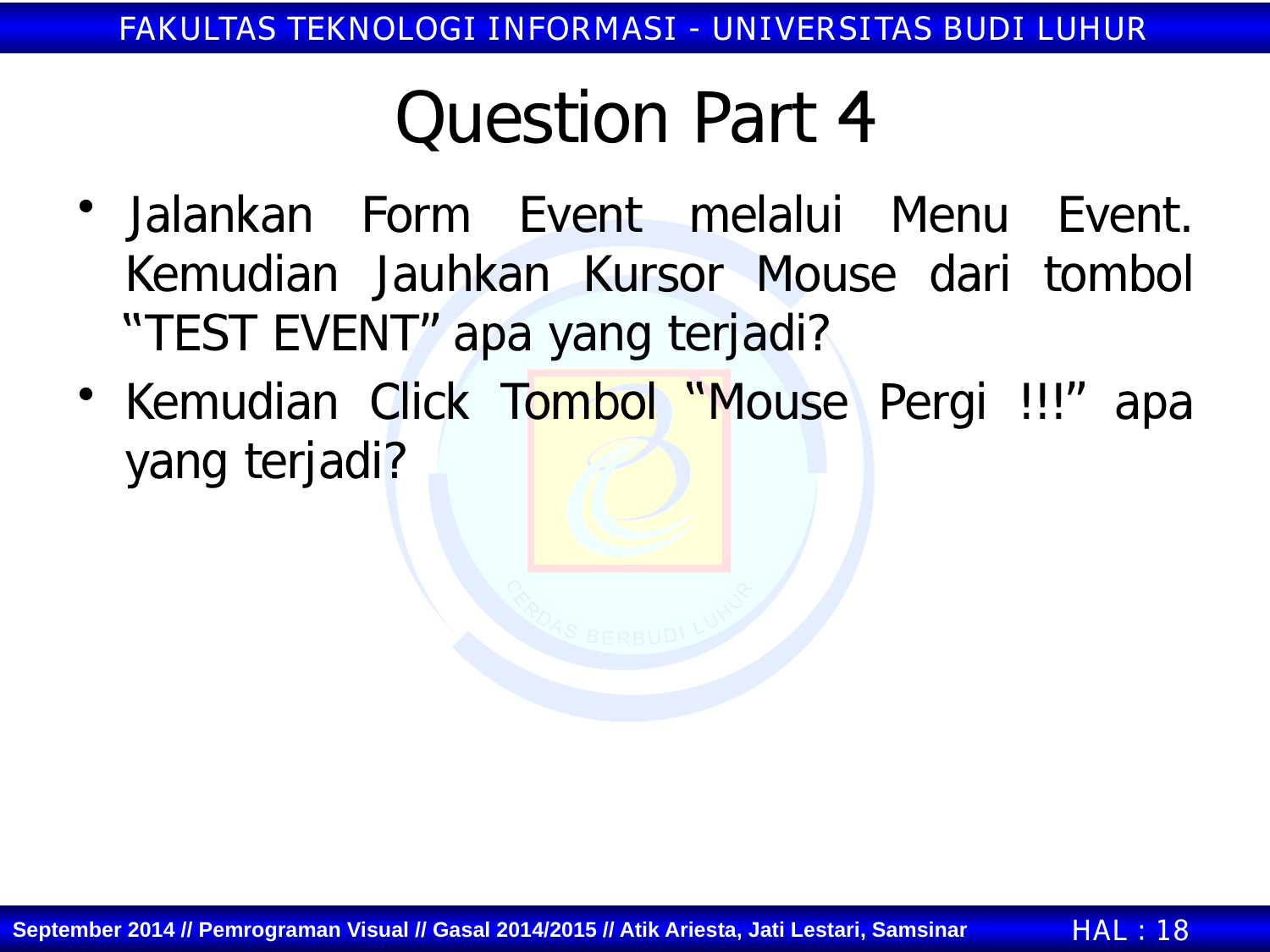

# Question Part 4
Jalankan Form Event melalui Menu Event. Kemudian Jauhkan Kursor Mouse dari tombol “TEST EVENT” apa yang terjadi?
Kemudian Click Tombol “Mouse Pergi !!!” apa yang terjadi?